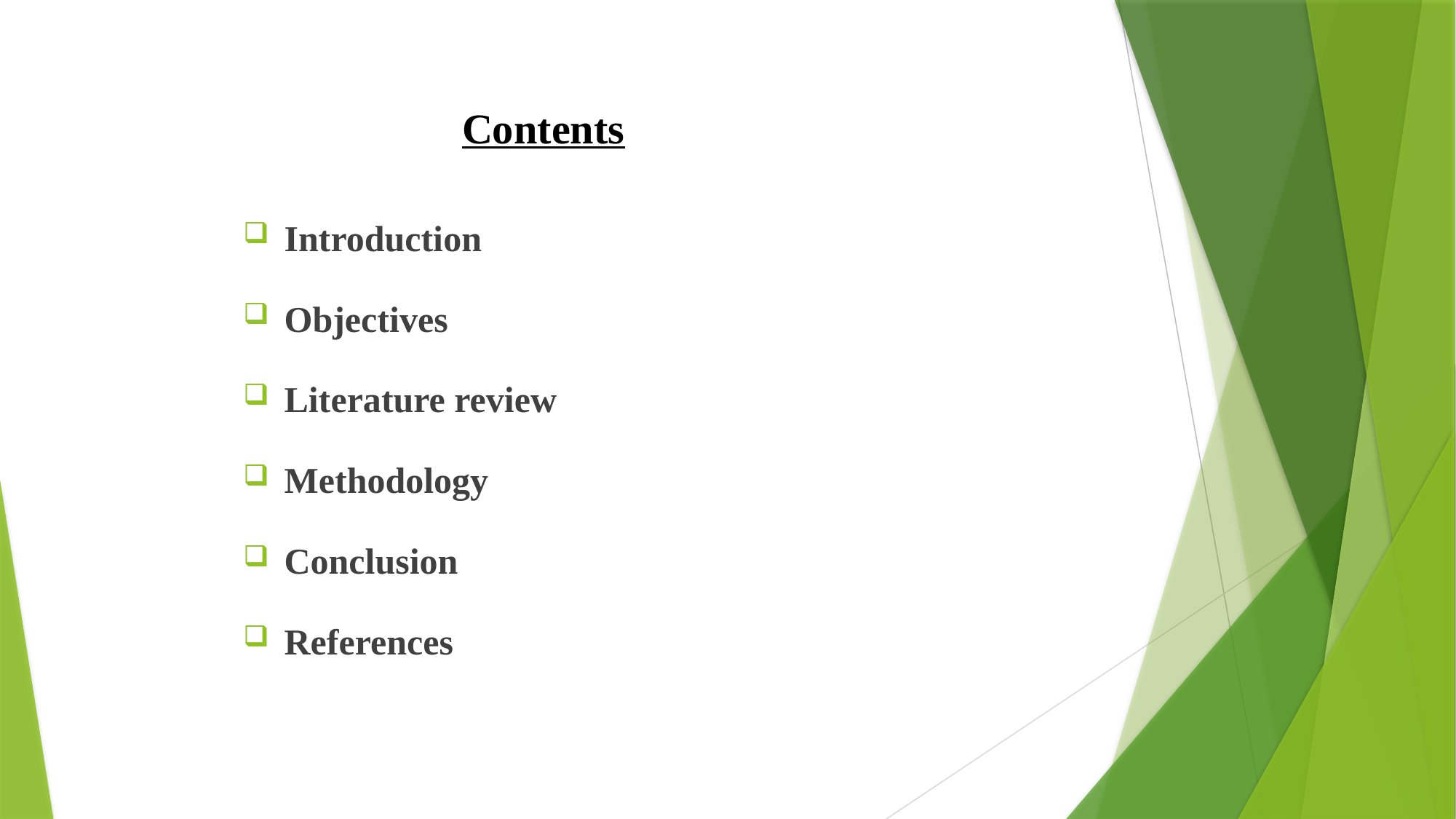

# Contents
Introduction
Objectives
Literature review
Methodology
Conclusion
References